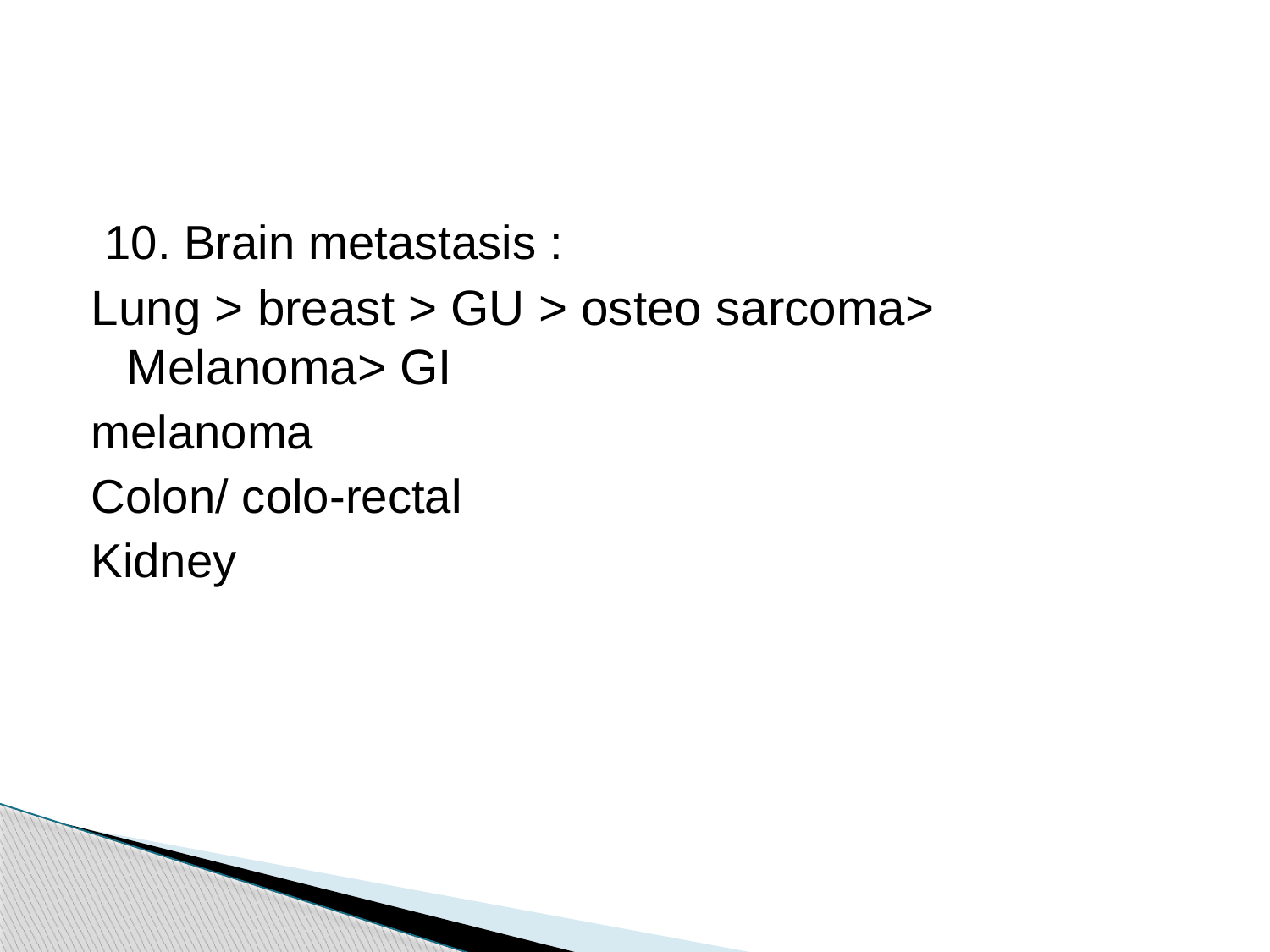

10. Brain metastasis :
Lung > breast > GU > osteo sarcoma> Melanoma> GI
melanoma
Colon/ colo-rectal
Kidney